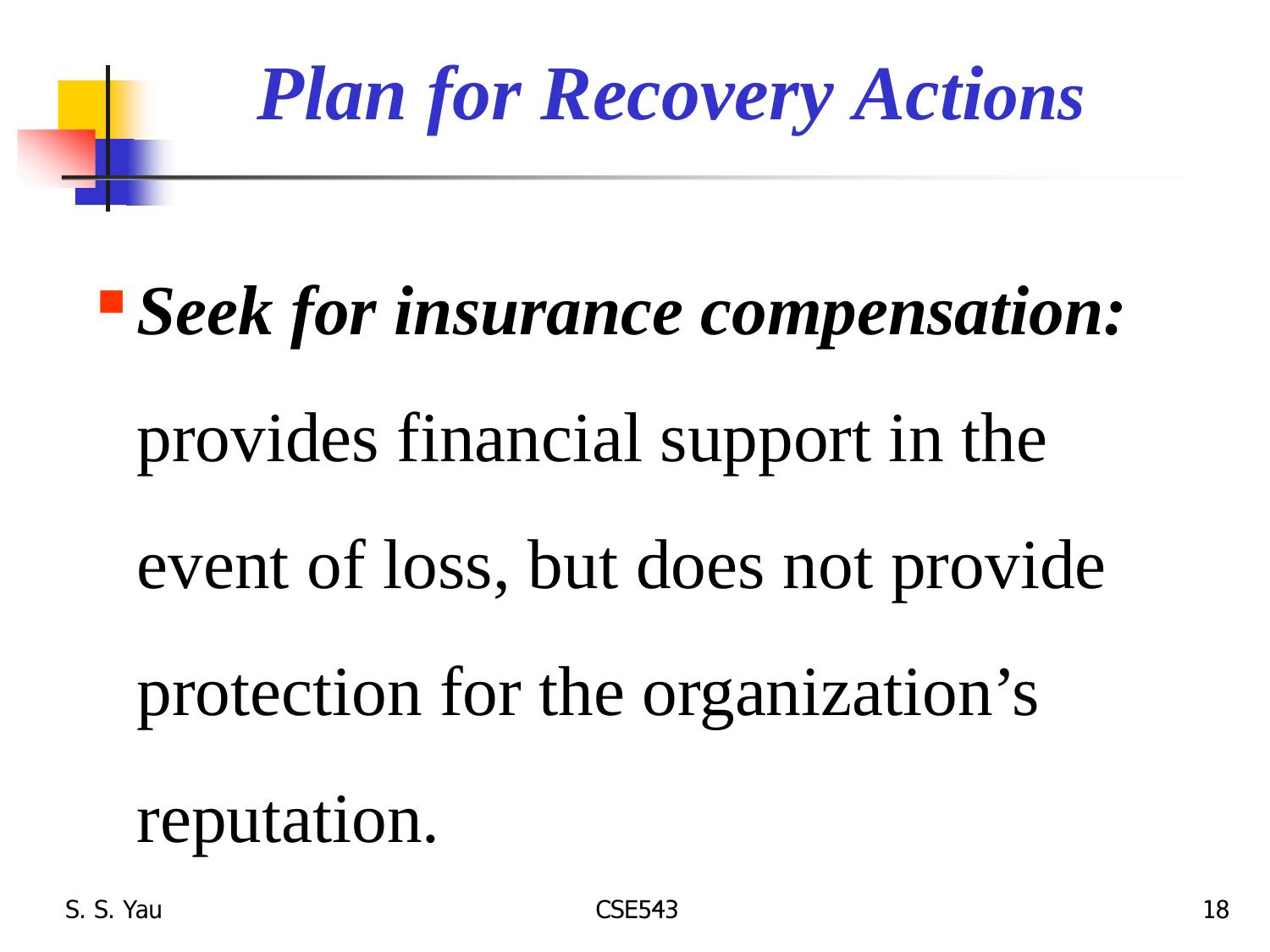

# Plan for Recovery Actions
Seek for insurance compensation: provides financial support in the  event of loss, but does not provide protection for the organization’s  reputation.
S. S. Yau
CSE543
18